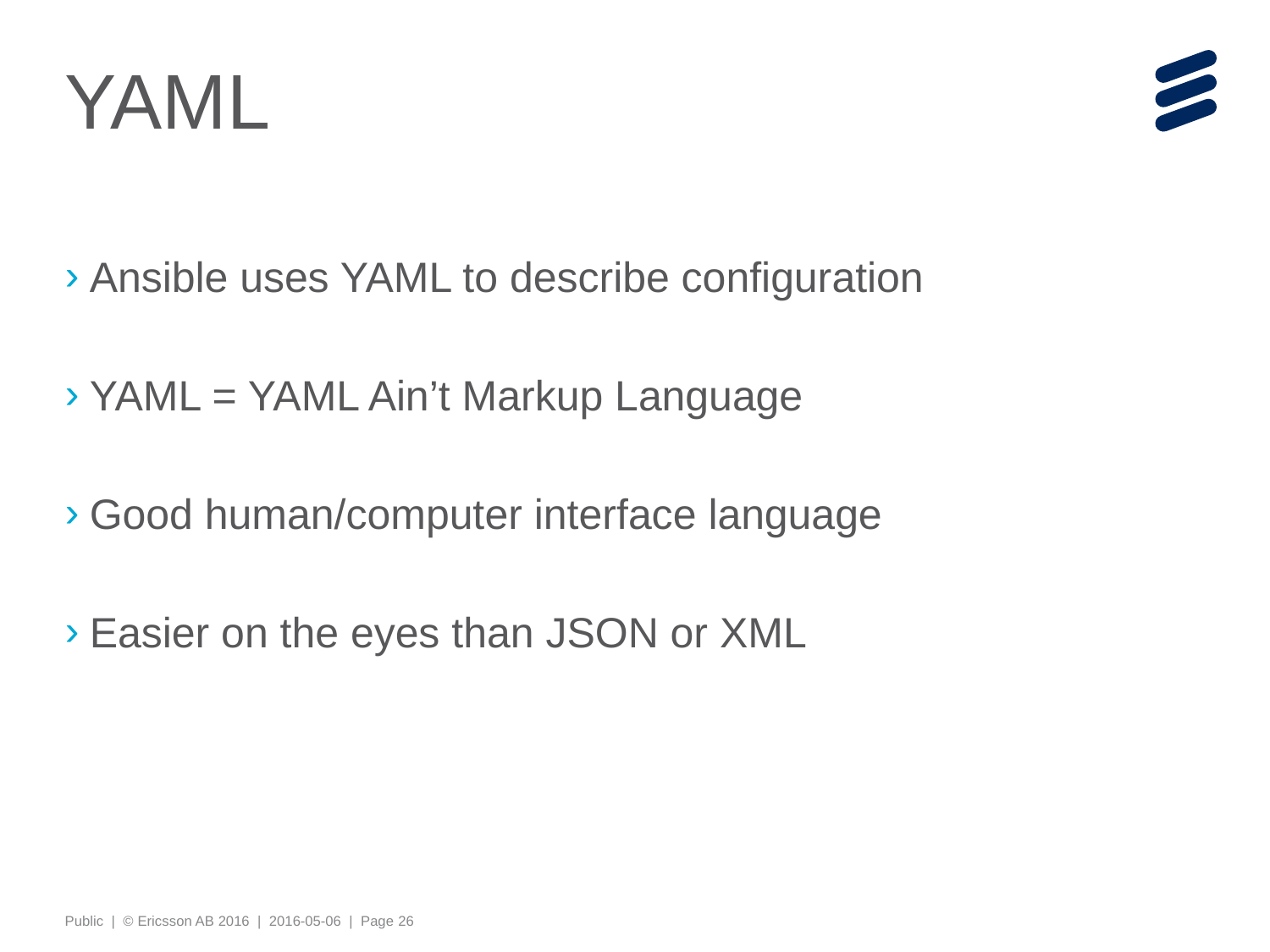

# YAML
Ansible uses YAML to describe configuration

YAML = YAML Ain’t Markup Language

Good human/computer interface language

Easier on the eyes than JSON or XML